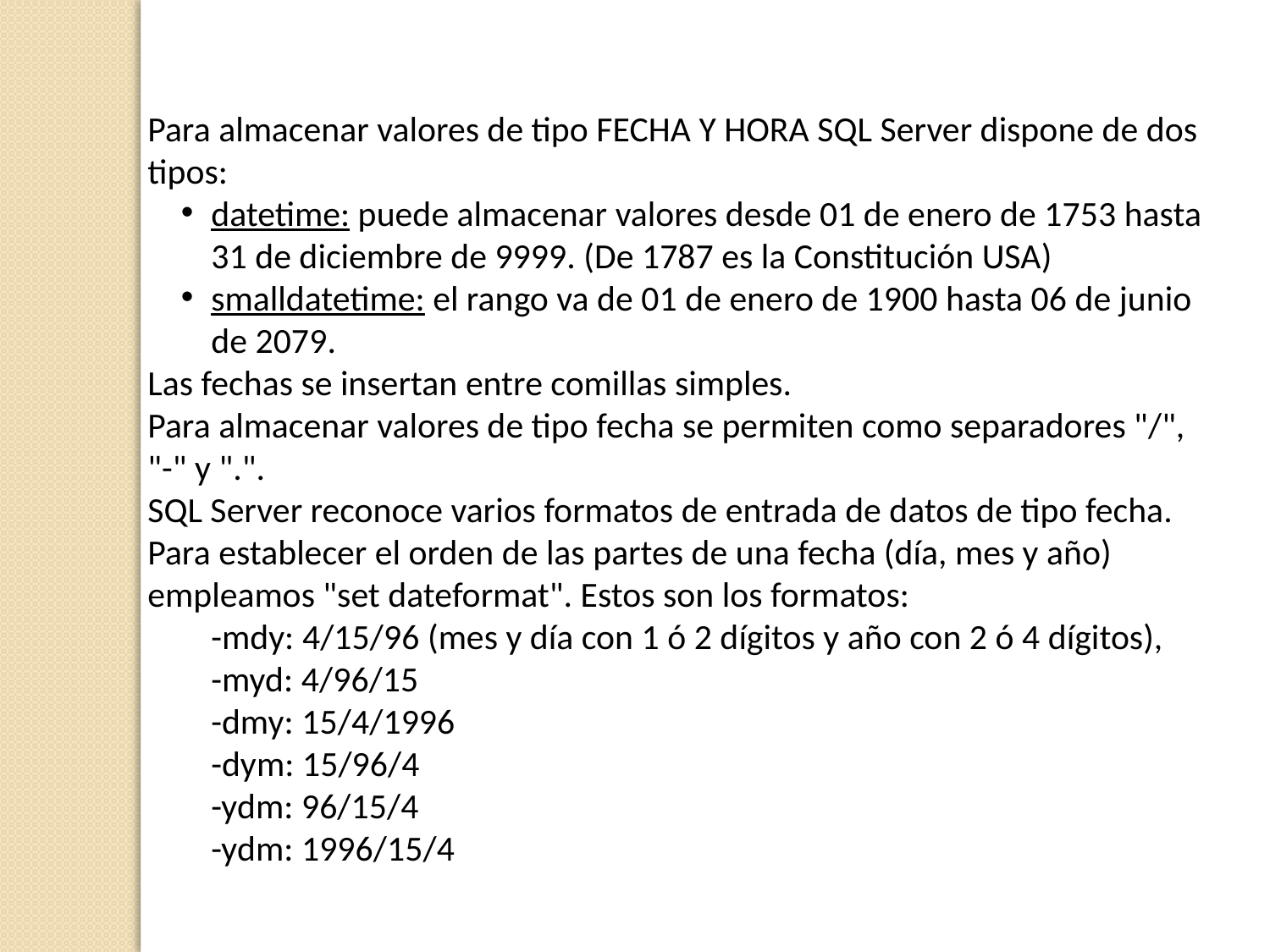

Para almacenar valores de tipo FECHA Y HORA SQL Server dispone de dos tipos:
datetime: puede almacenar valores desde 01 de enero de 1753 hasta 31 de diciembre de 9999. (De 1787 es la Constitución USA)
smalldatetime: el rango va de 01 de enero de 1900 hasta 06 de junio de 2079.
Las fechas se insertan entre comillas simples.
Para almacenar valores de tipo fecha se permiten como separadores "/", "-" y ".".
SQL Server reconoce varios formatos de entrada de datos de tipo fecha. Para establecer el orden de las partes de una fecha (día, mes y año) empleamos "set dateformat". Estos son los formatos:
-mdy: 4/15/96 (mes y día con 1 ó 2 dígitos y año con 2 ó 4 dígitos),
-myd: 4/96/15
-dmy: 15/4/1996
-dym: 15/96/4
-ydm: 96/15/4
-ydm: 1996/15/4